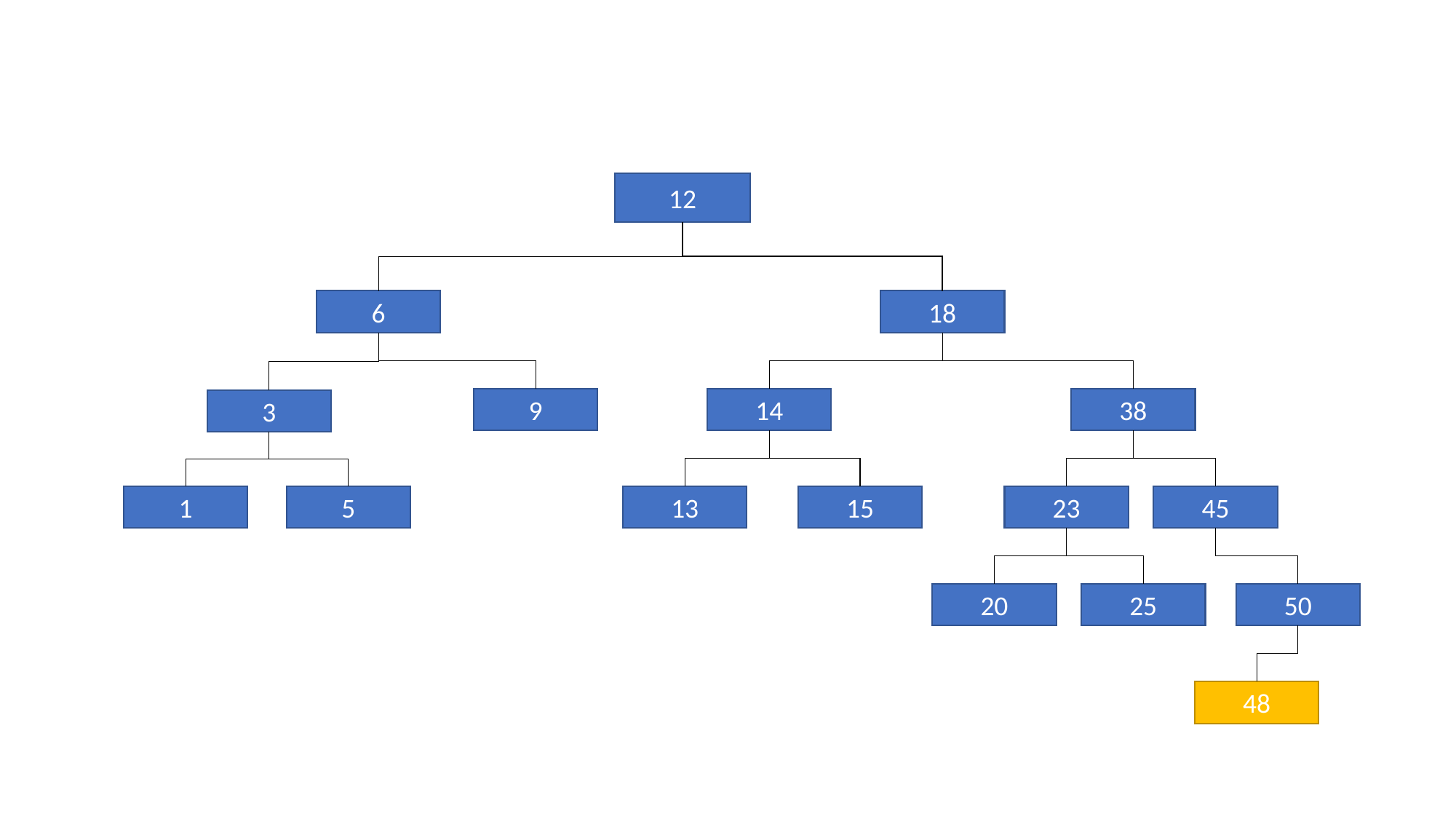

12
18
6
9
14
38
3
1
5
13
23
45
15
20
25
50
48